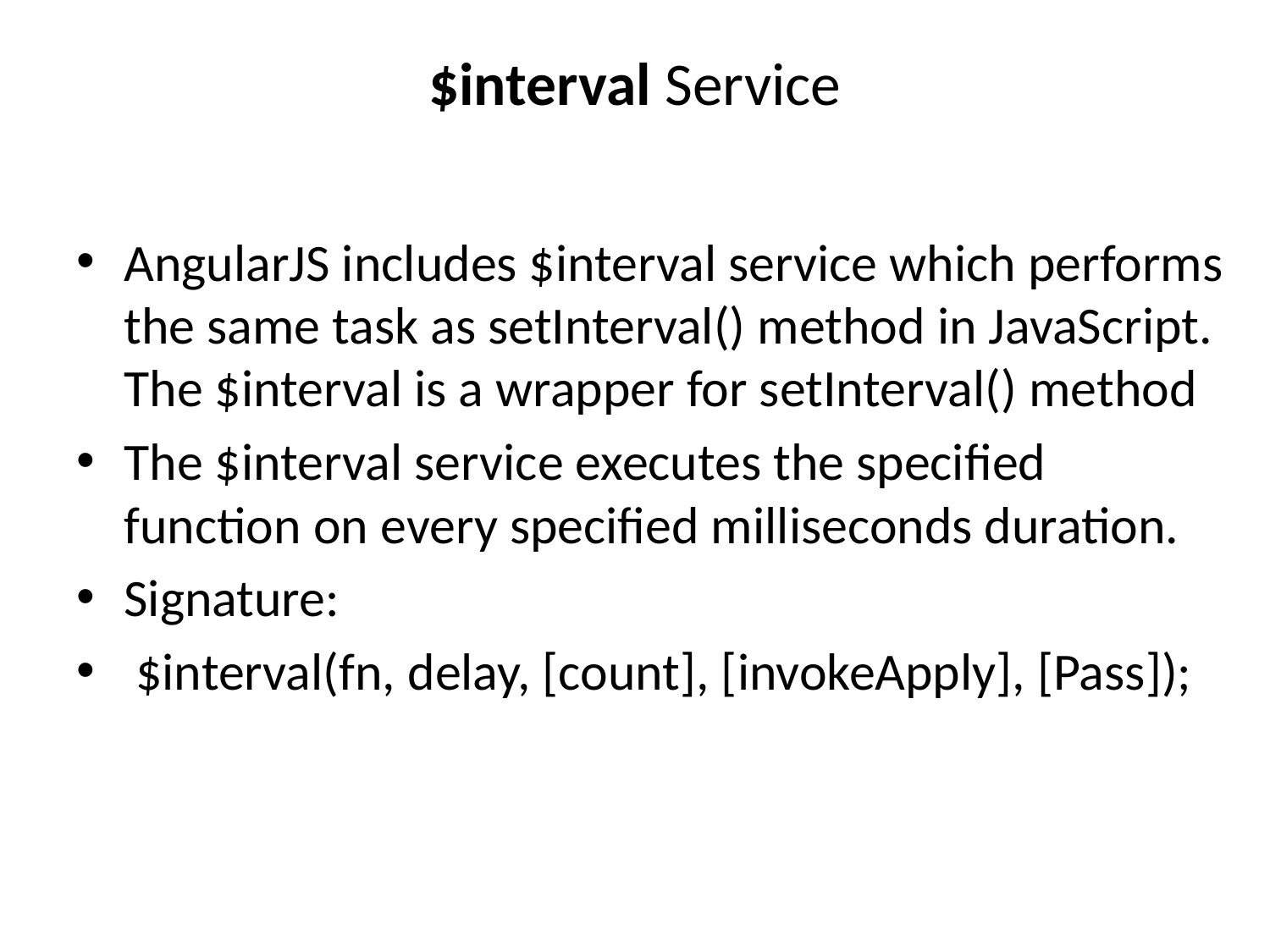

# $interval Service
AngularJS includes $interval service which performs the same task as setInterval() method in JavaScript. The $interval is a wrapper for setInterval() method
The $interval service executes the specified function on every specified milliseconds duration.
Signature:
 $interval(fn, delay, [count], [invokeApply], [Pass]);